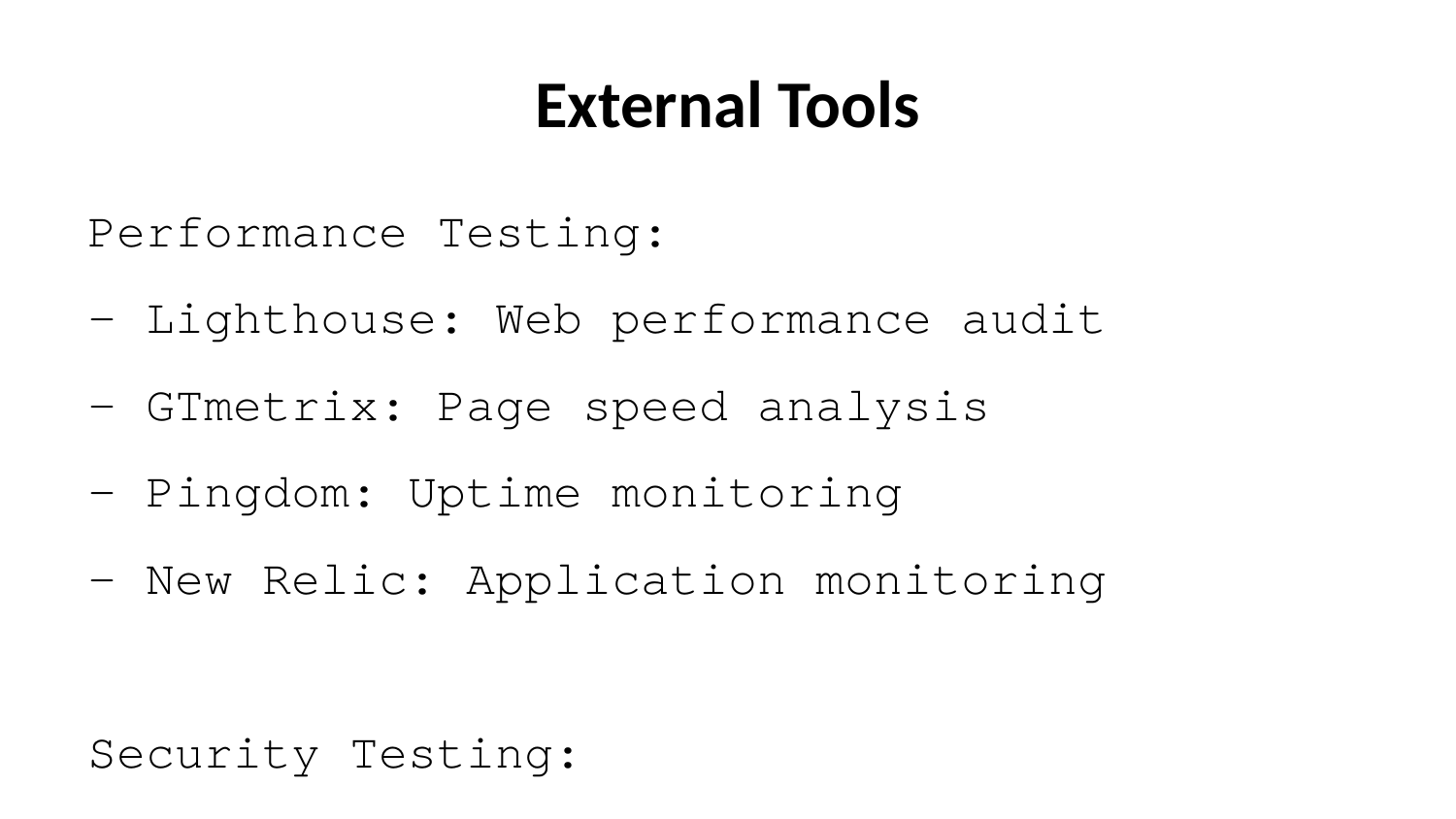

# External Tools
Performance Testing:
- Lighthouse: Web performance audit
- GTmetrix: Page speed analysis
- Pingdom: Uptime monitoring
- New Relic: Application monitoring

Security Testing:
- OWASP ZAP: Security scanning
- Snyk: Dependency vulnerability check
- SSL Labs: SSL configuration test
- Security Headers: HTTP header analysis